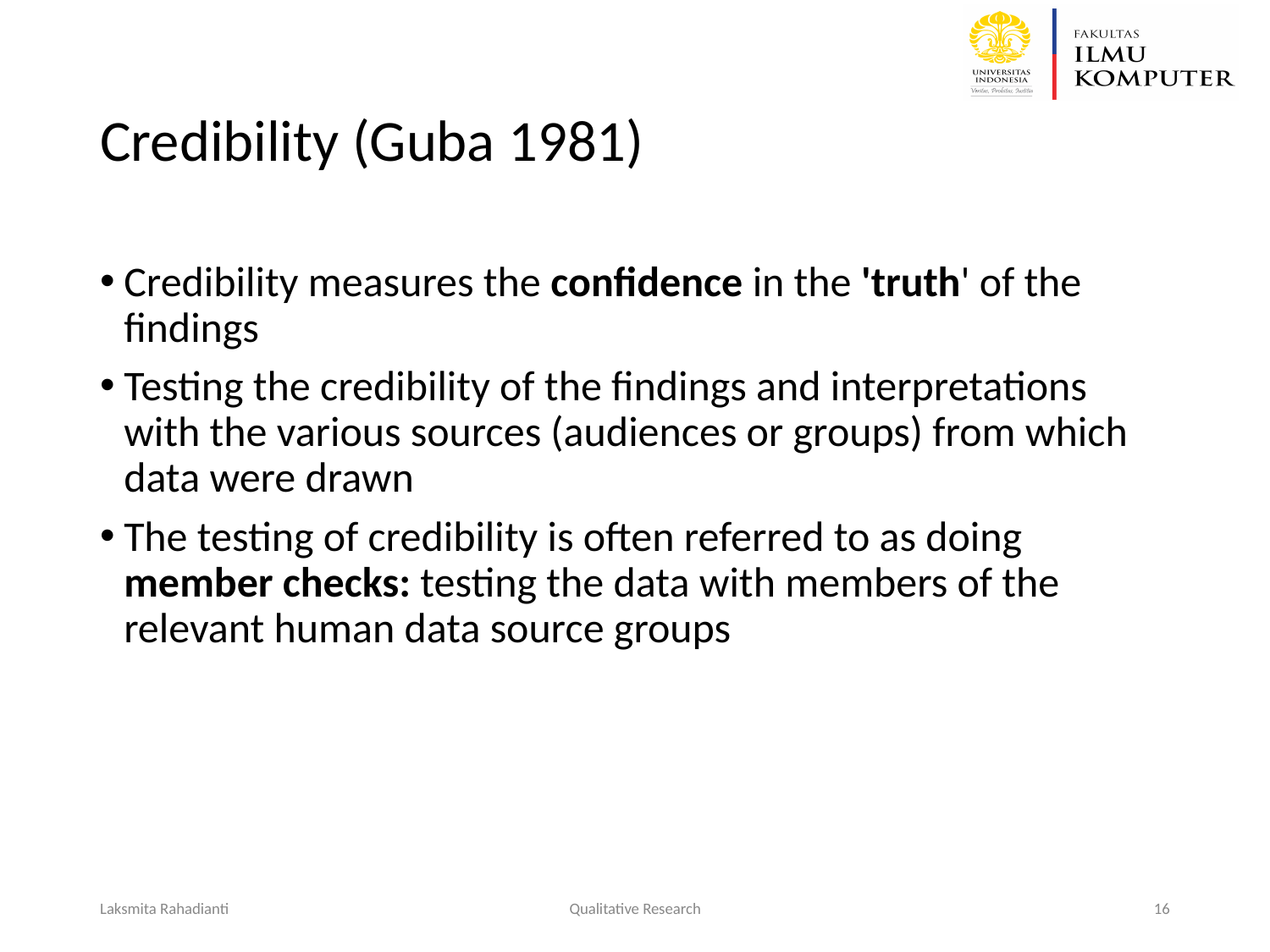

# Credibility (Guba 1981)
Credibility measures the confidence in the 'truth' of the findings
Testing the credibility of the findings and interpretations with the various sources (audiences or groups) from which data were drawn
The testing of credibility is often referred to as doing member checks: testing the data with members of the relevant human data source groups
Laksmita Rahadianti
Qualitative Research
16